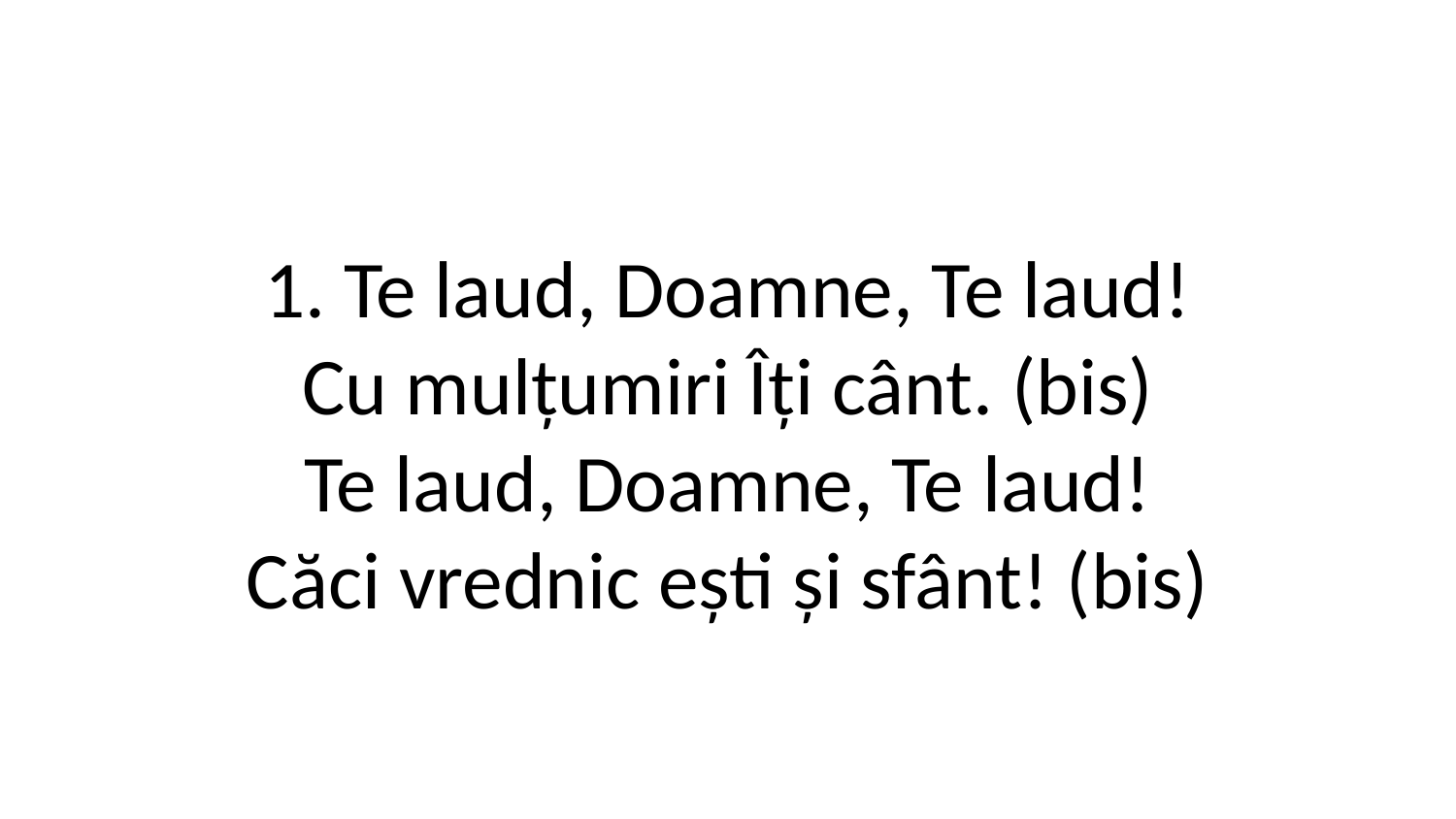

1. Te laud, Doamne, Te laud!
Cu mulțumiri Îți cânt. (bis)
Te laud, Doamne, Te laud!
Căci vrednic ești și sfânt! (bis)